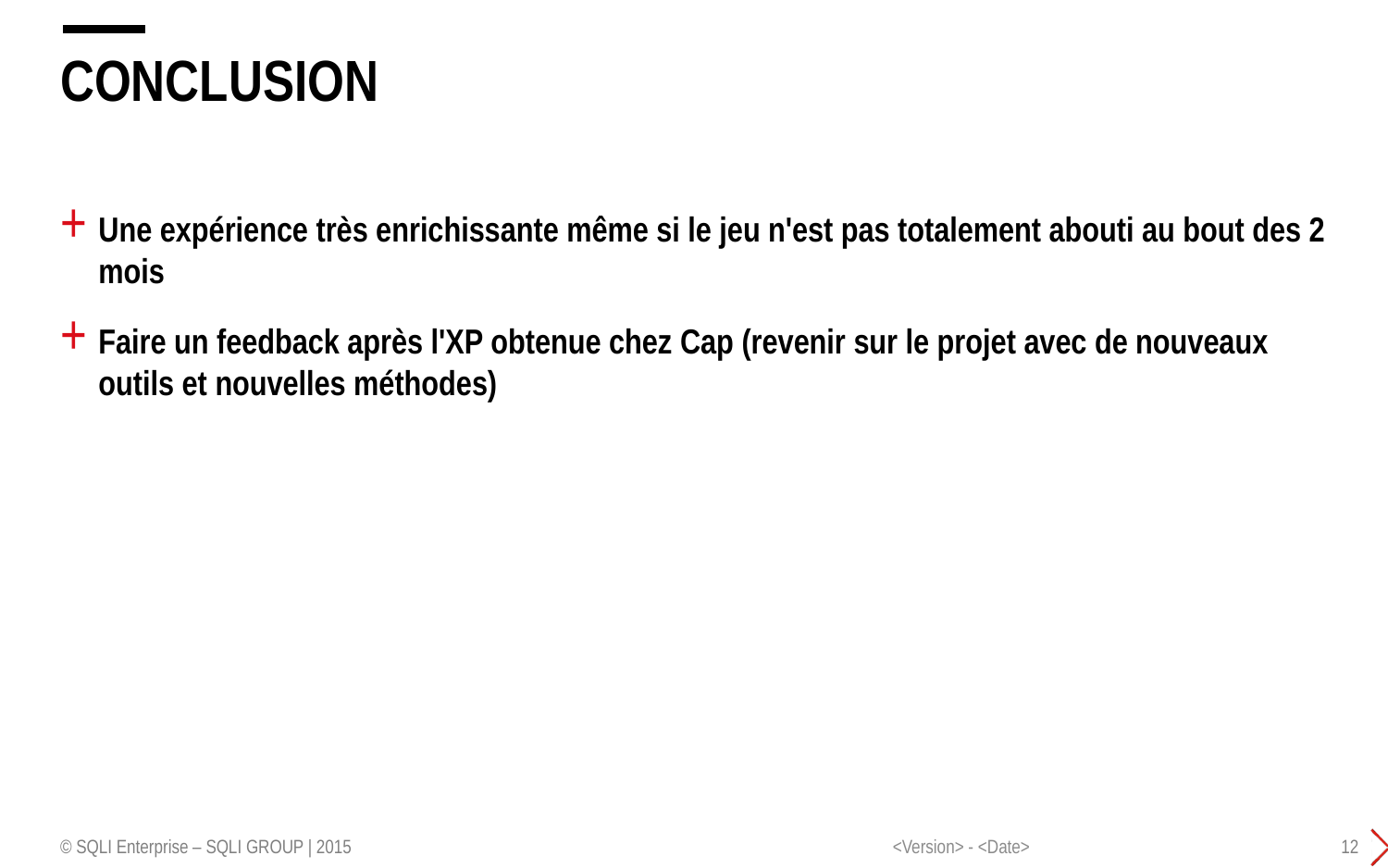

# Conclusion

Une expérience très enrichissante même si le jeu n'est pas totalement abouti au bout des 2 mois
Faire un feedback après l'XP obtenue chez Cap (revenir sur le projet avec de nouveaux outils et nouvelles méthodes)
<Version> - <Date>
© SQLI Enterprise – SQLI GROUP | 2015
12